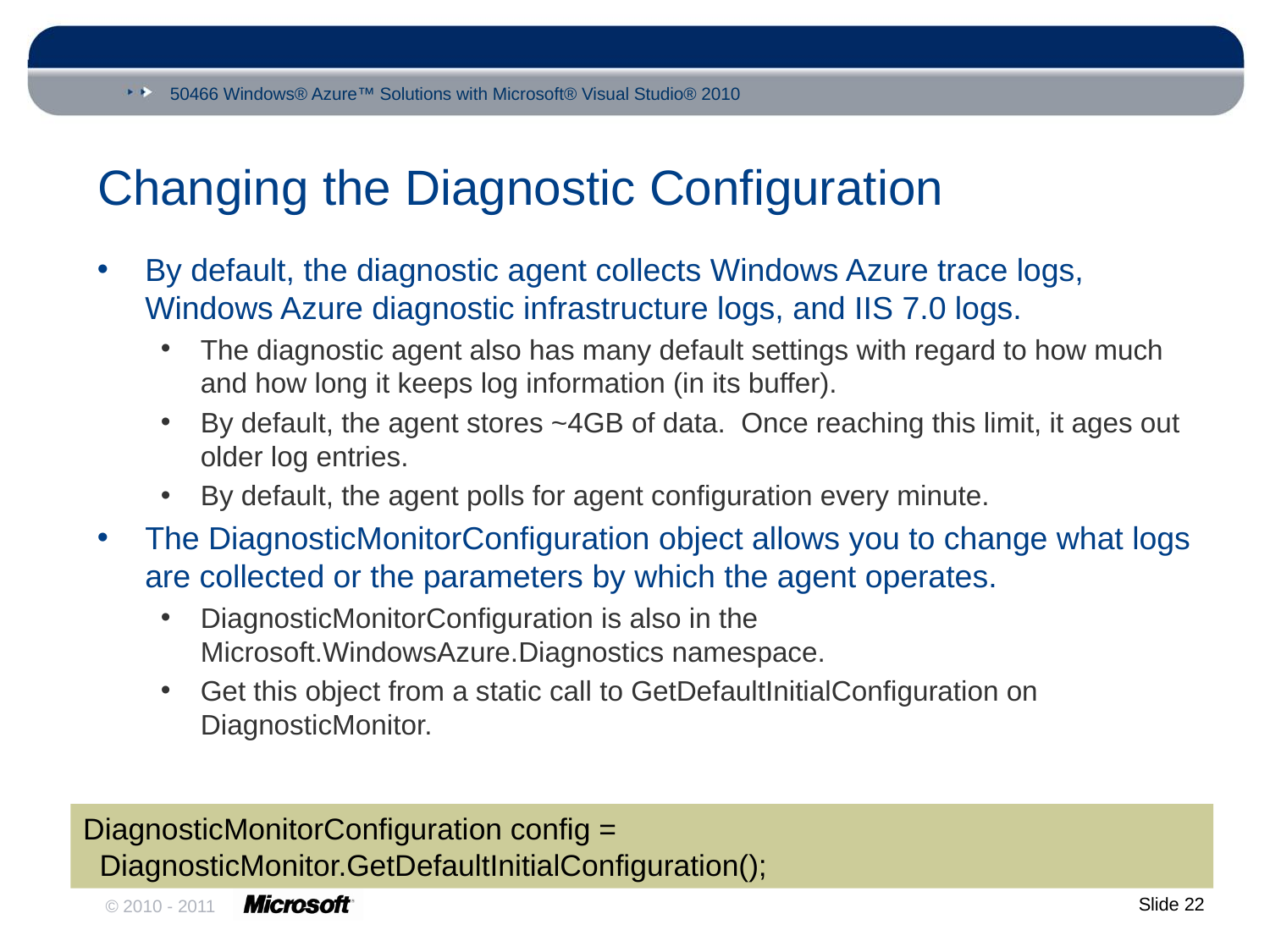

# Changing the Diagnostic Configuration
By default, the diagnostic agent collects Windows Azure trace logs, Windows Azure diagnostic infrastructure logs, and IIS 7.0 logs.
The diagnostic agent also has many default settings with regard to how much and how long it keeps log information (in its buffer).
By default, the agent stores ~4GB of data.  Once reaching this limit, it ages out older log entries.
By default, the agent polls for agent configuration every minute.
The DiagnosticMonitorConfiguration object allows you to change what logs are collected or the parameters by which the agent operates.
DiagnosticMonitorConfiguration is also in the Microsoft.WindowsAzure.Diagnostics namespace.
Get this object from a static call to GetDefaultInitialConfiguration on DiagnosticMonitor.

DiagnosticMonitorConfiguration config =
  DiagnosticMonitor.GetDefaultInitialConfiguration();